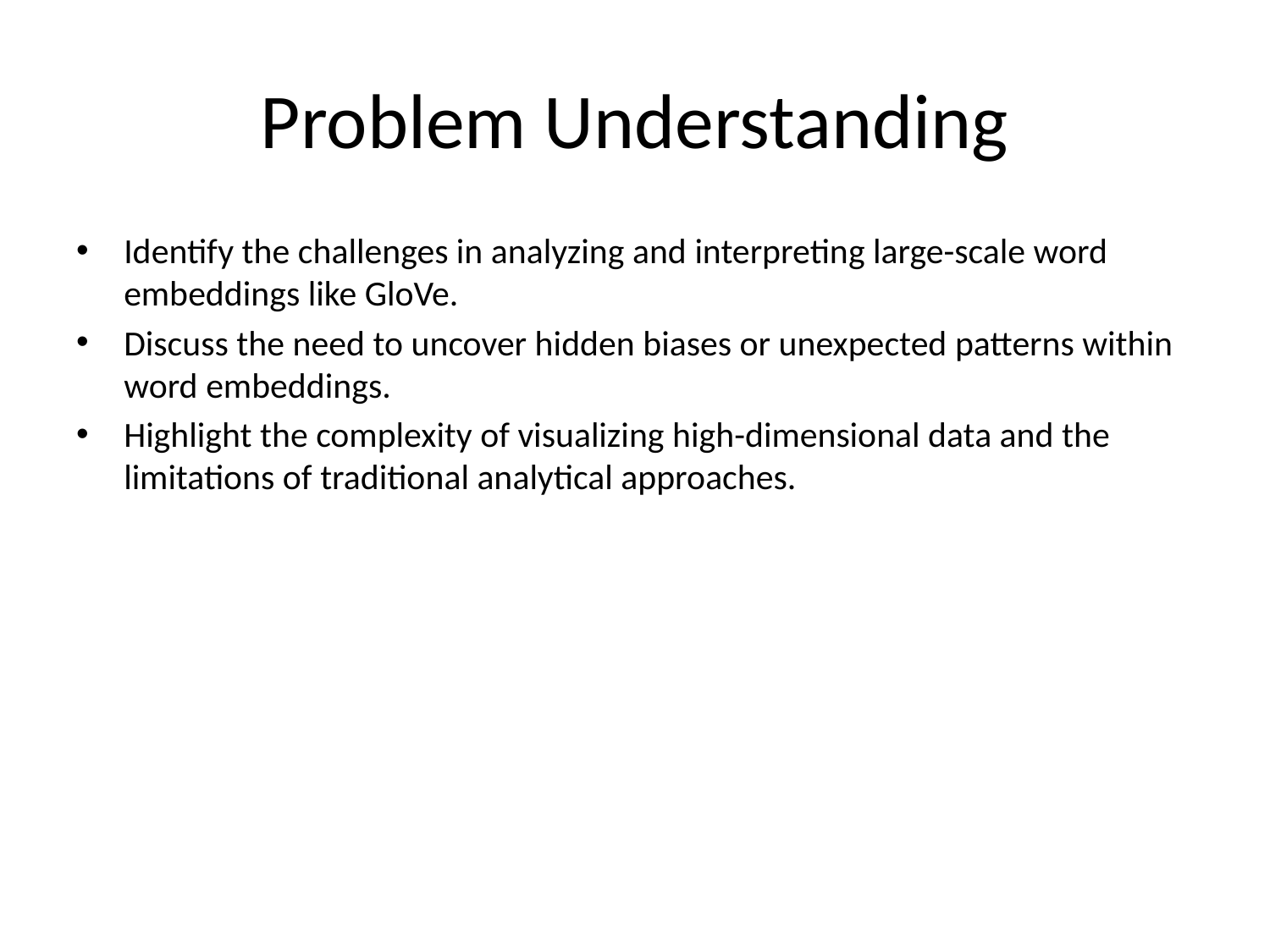

# Problem Understanding
Identify the challenges in analyzing and interpreting large-scale word embeddings like GloVe.
Discuss the need to uncover hidden biases or unexpected patterns within word embeddings.
Highlight the complexity of visualizing high-dimensional data and the limitations of traditional analytical approaches.